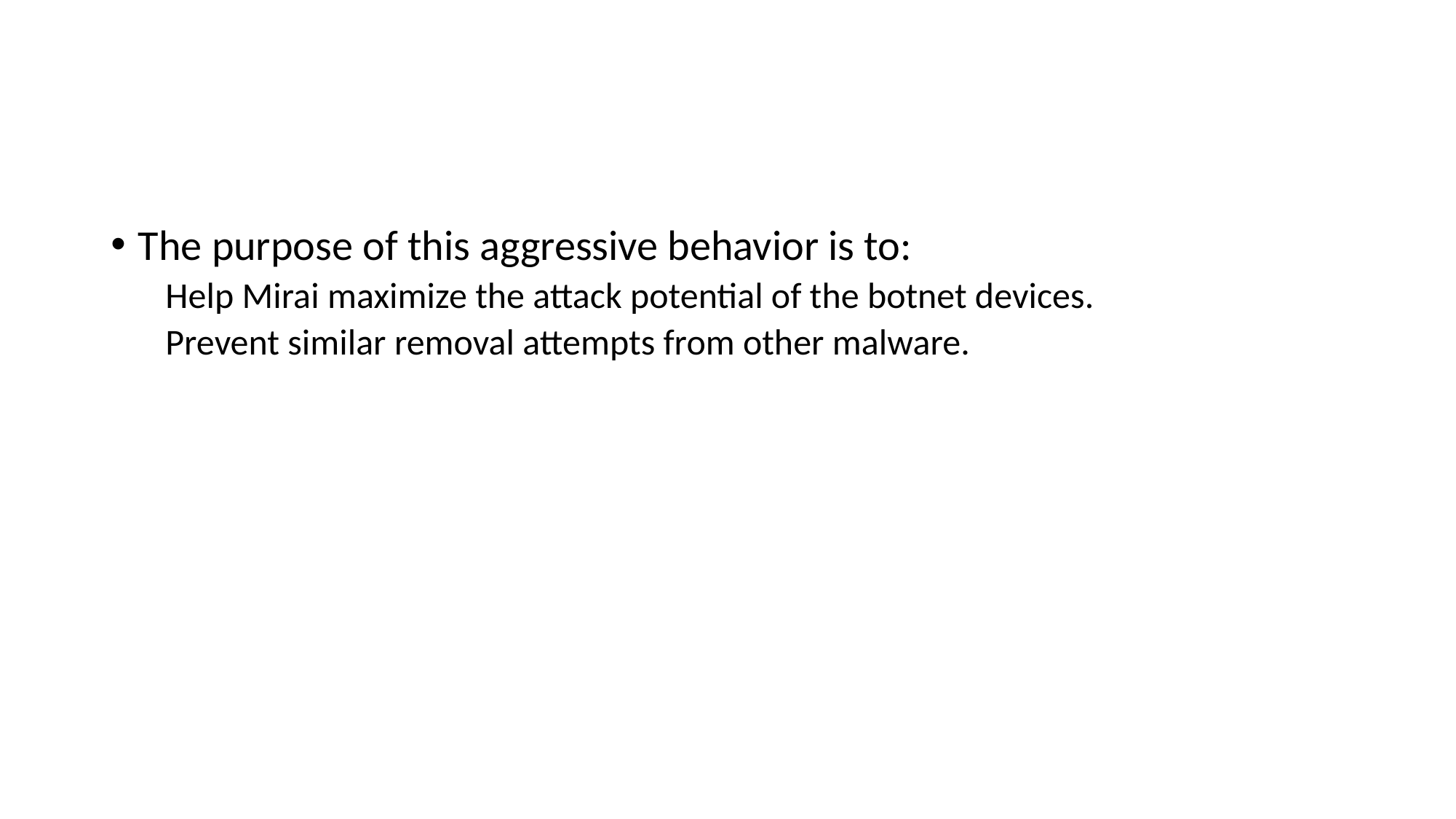

#
The purpose of this aggressive behavior is to:
Help Mirai maximize the attack potential of the botnet devices.
Prevent similar removal attempts from other malware.